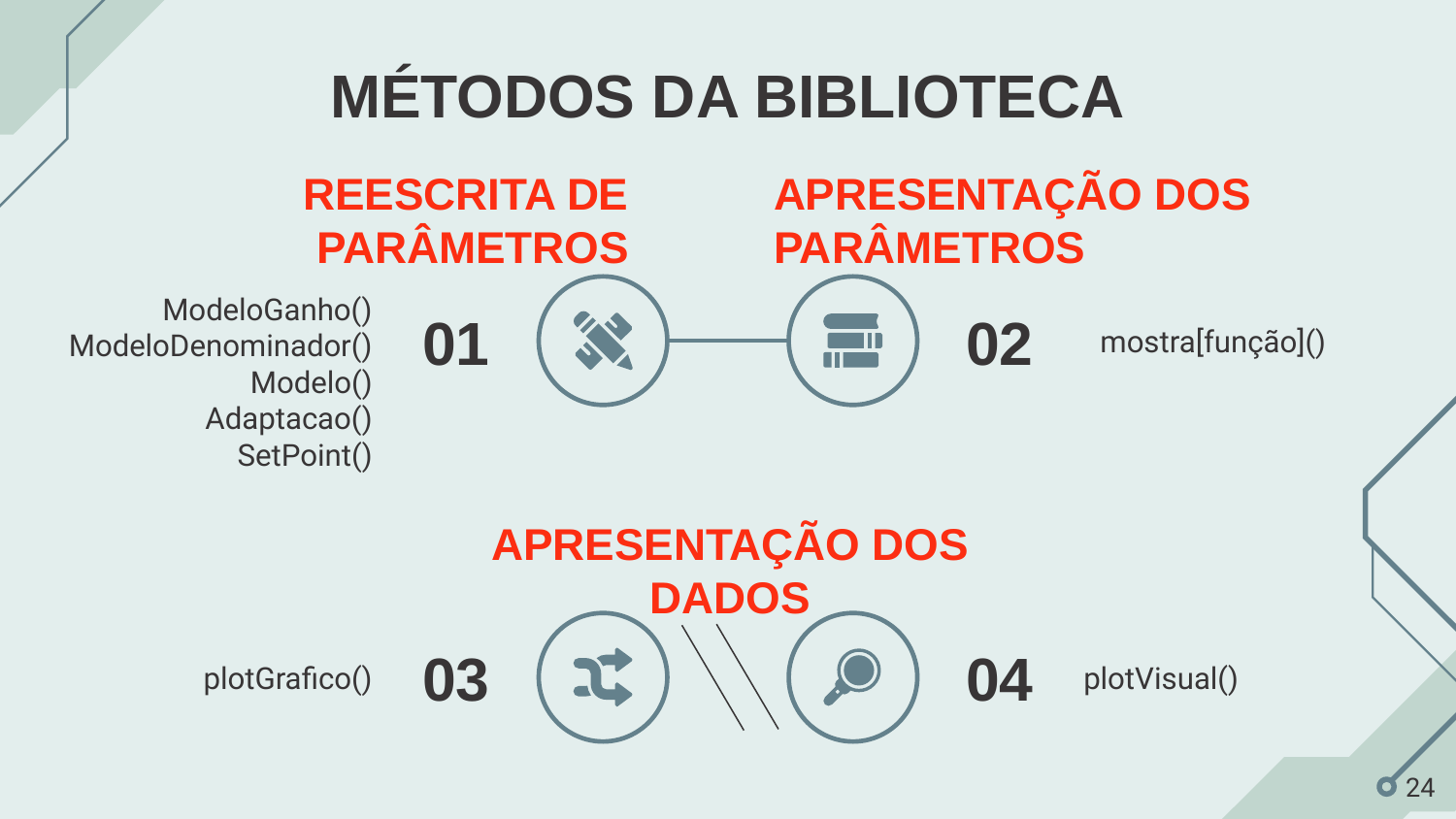

# MÉTODOS DA BIBLIOTECA
REESCRITA DE PARÂMETROS
APRESENTAÇÃO DOS PARÂMETROS
ModeloGanho()
ModeloDenominador()
Modelo()
Adaptacao()
SetPoint()
02
01

mostra[função]()

APRESENTAÇÃO DOS DADOS

03
04
plotVisual()
plotGrafico()

24